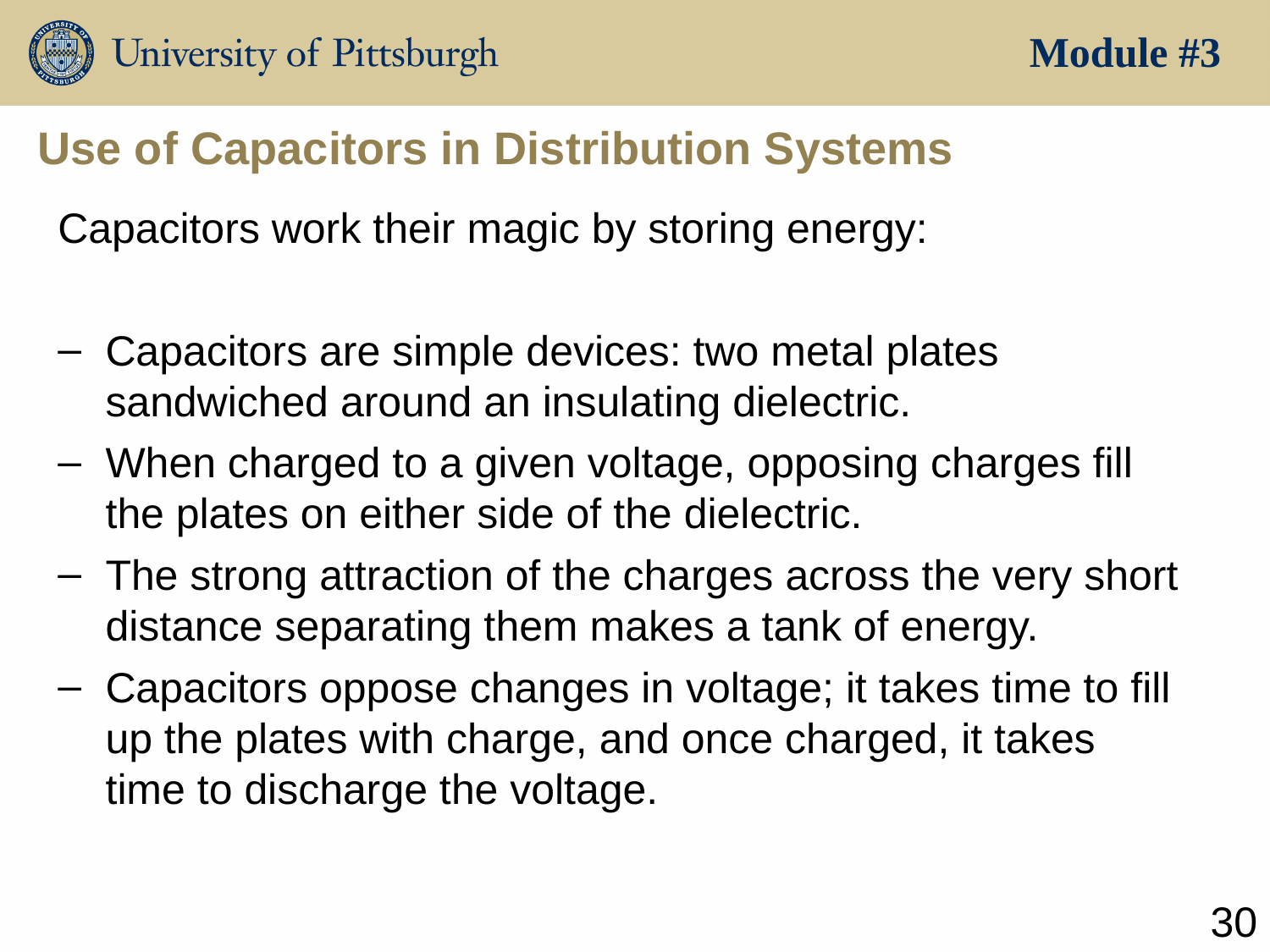

Module #3
# Use of Capacitors in Distribution Systems
Capacitors work their magic by storing energy:

Capacitors are simple devices: two metal plates sandwiched around an insulating dielectric.
When charged to a given voltage, opposing charges fill the plates on either side of the dielectric.
The strong attraction of the charges across the very short distance separating them makes a tank of energy.
Capacitors oppose changes in voltage; it takes time to fill up the plates with charge, and once charged, it takes time to discharge the voltage.

30